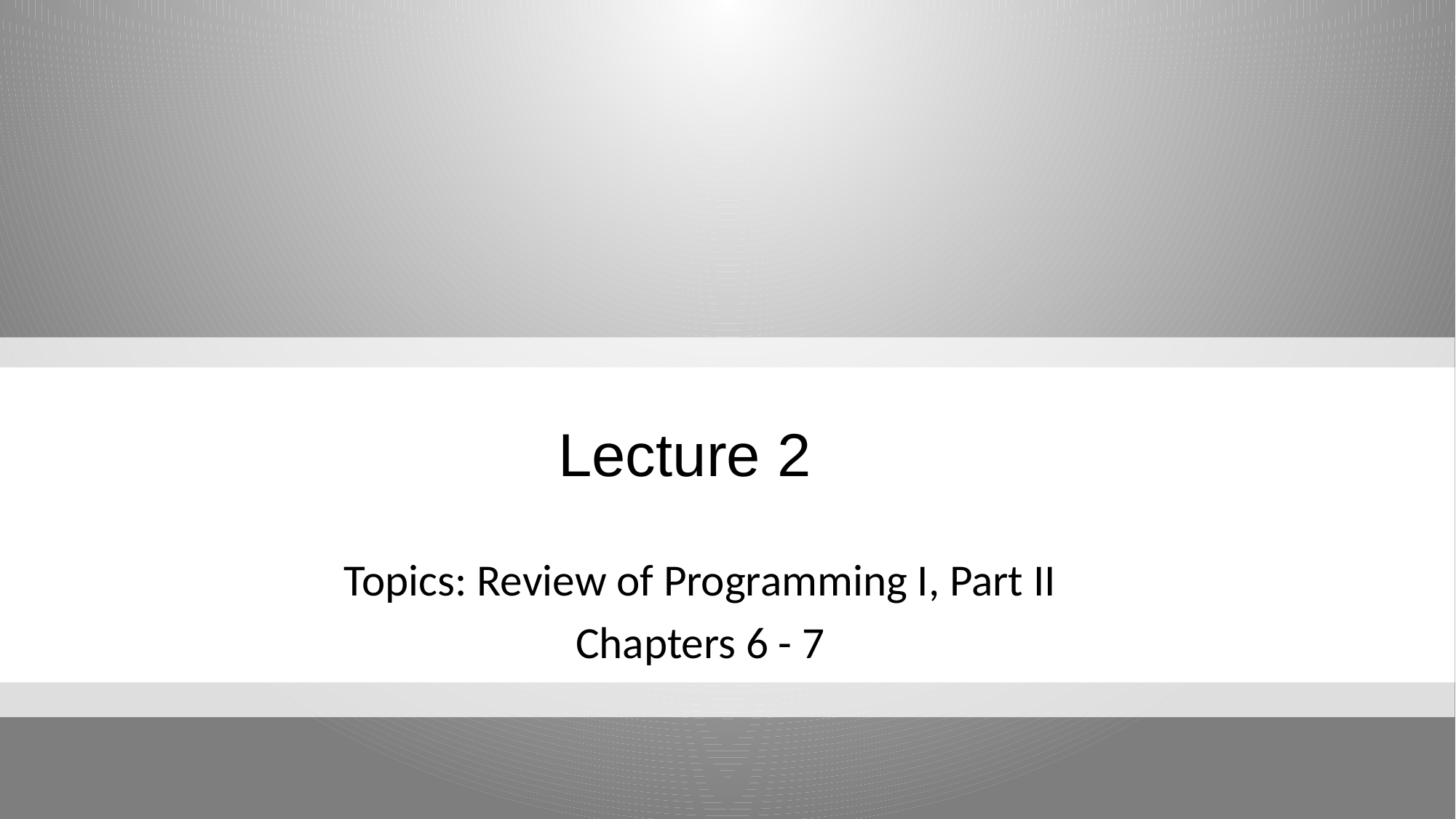

# Lecture 2
Topics: Review of Programming I, Part II
Chapters 6 - 7